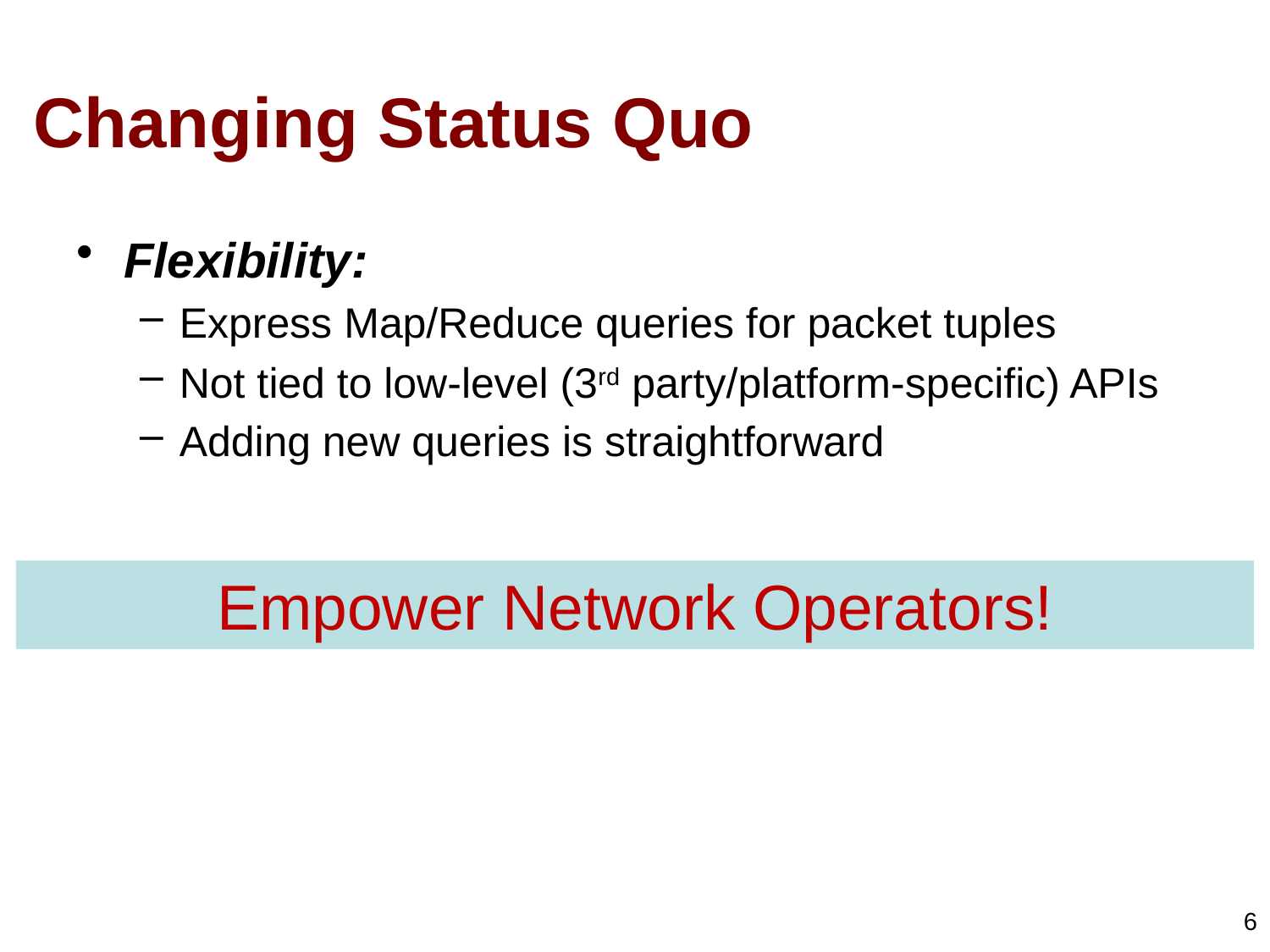

# Changing Status Quo
Flexibility:
Express Map/Reduce queries for packet tuples
Not tied to low-level (3rd party/platform-specific) APIs
Adding new queries is straightforward

Empower Network Operators!
6